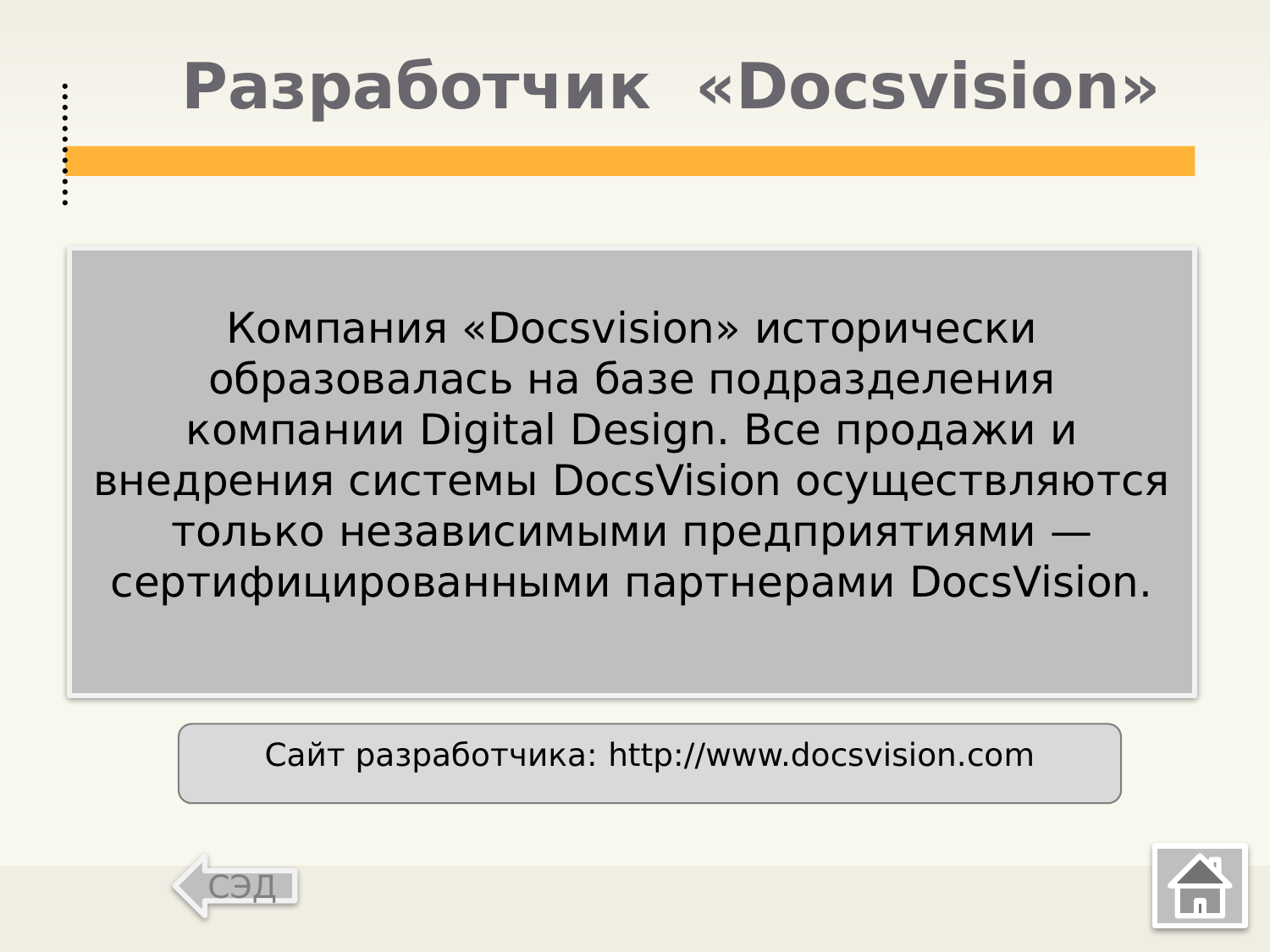

# Разработчик  «Docsvision»
Компания «Docsvision» исторически образовалась на базе подразделения компании Digital Design. Все продажи и внедрения системы DocsVision осуществляются только независимыми предприятиями — сертифицированными партнерами DocsVision.

Сайт разработчика: http://www.docsvision.com

СЭД